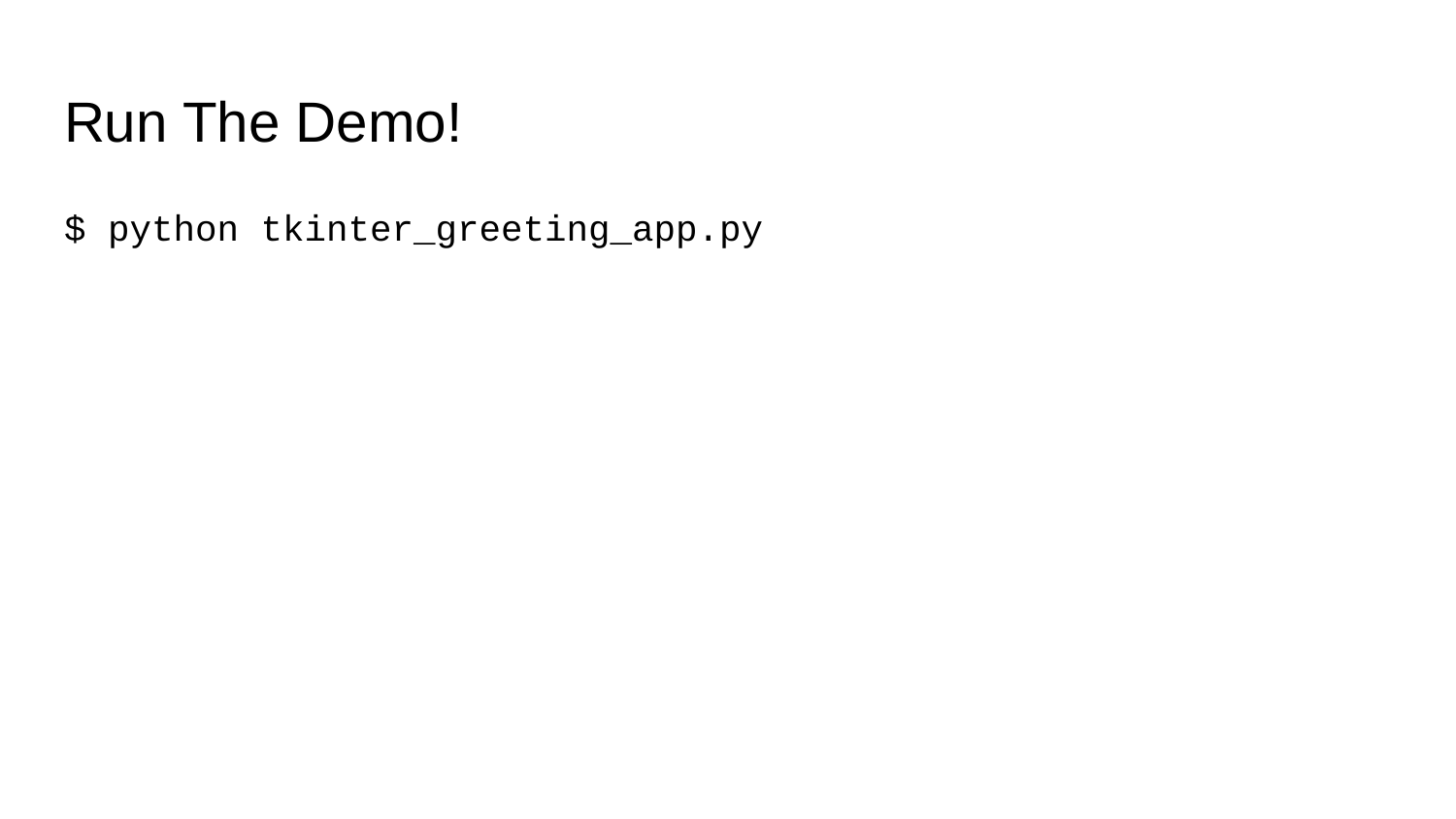

# Run The Demo!
$ python tkinter_greeting_app.py